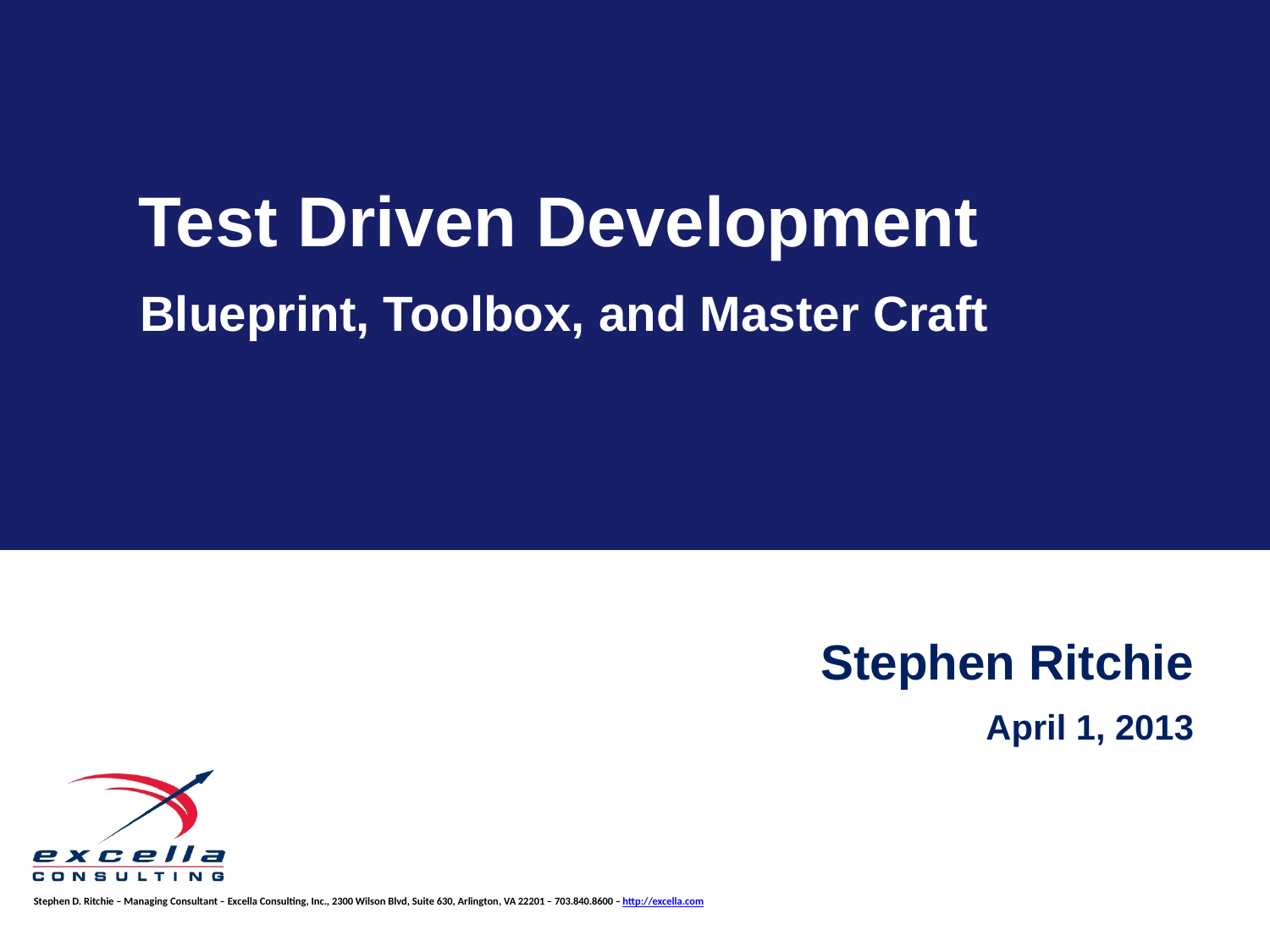

# Test Driven Development
Blueprint, Toolbox, and Master Craft
Stephen Ritchie
April 1, 2013